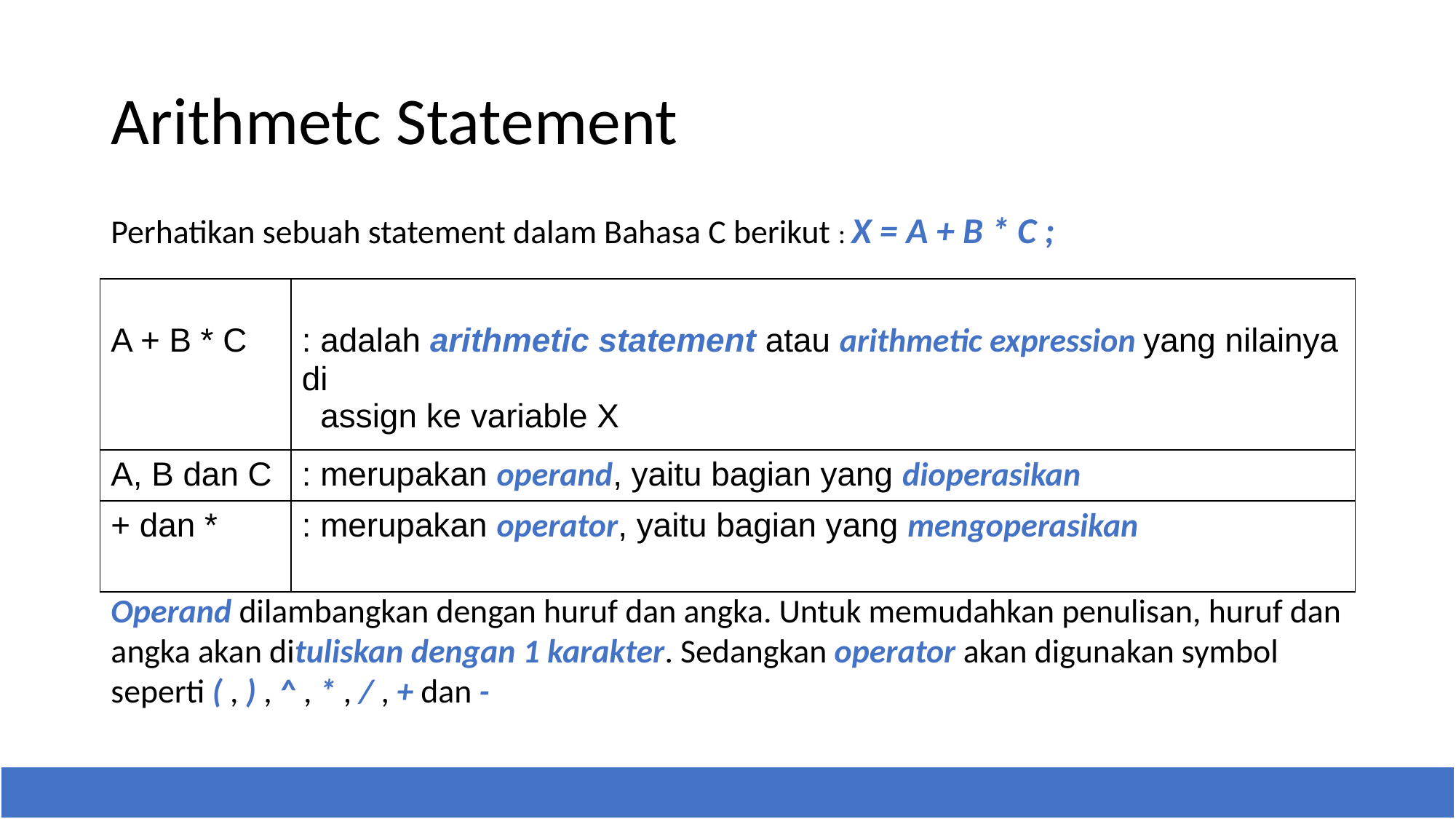

# Arithmetc Statement
Perhatikan sebuah statement dalam Bahasa C berikut : X = A + B * C ;
| A + B \* C | : adalah arithmetic statement atau arithmetic expression yang nilainya di assign ke variable X |
| --- | --- |
| A, B dan C | : merupakan operand, yaitu bagian yang dioperasikan |
| + dan \* | : merupakan operator, yaitu bagian yang mengoperasikan |
Operand dilambangkan dengan huruf dan angka. Untuk memudahkan penulisan, huruf dan angka akan dituliskan dengan 1 karakter. Sedangkan operator akan digunakan symbol seperti ( , ) , ^ , * , / , + dan -